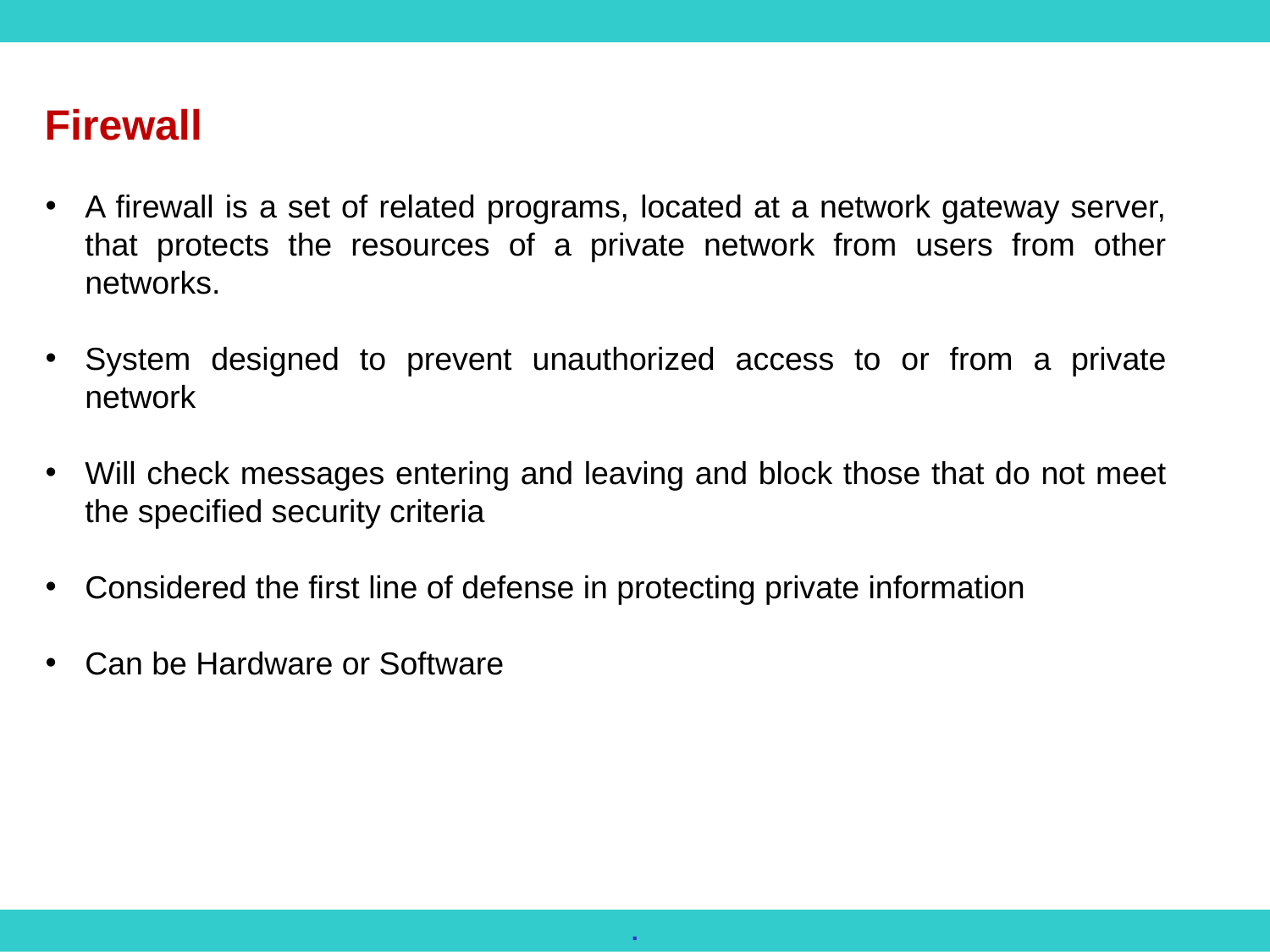

Firewall
A firewall is a set of related programs, located at a network gateway server, that protects the resources of a private network from users from other networks.

System designed to prevent unauthorized access to or from a private network

Will check messages entering and leaving and block those that do not meet the specified security criteria

Considered the first line of defense in protecting private information

Can be Hardware or Software
.